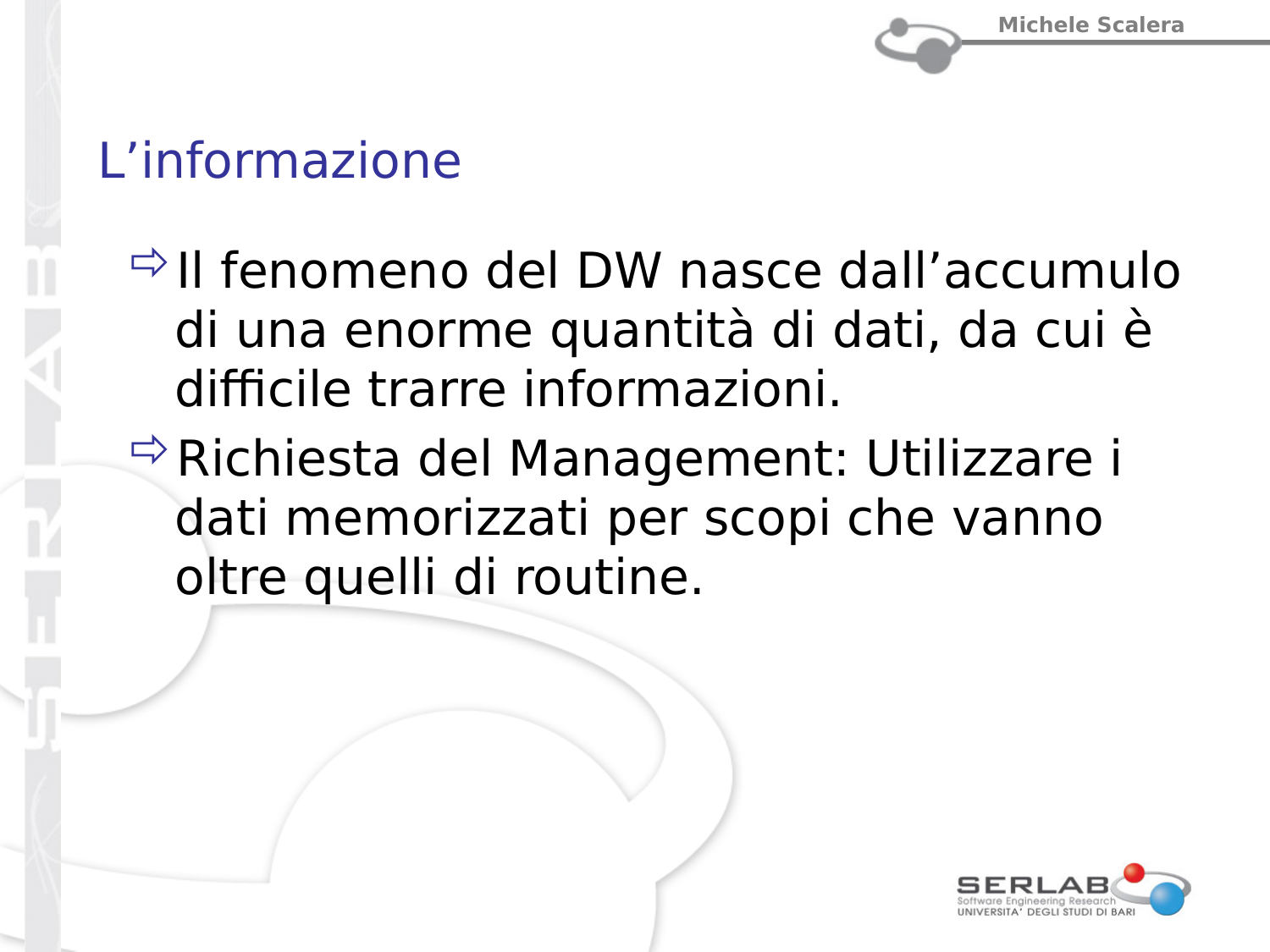

# L’informazione
Il fenomeno del DW nasce dall’accumulo di una enorme quantità di dati, da cui è difficile trarre informazioni.
Richiesta del Management: Utilizzare i dati memorizzati per scopi che vanno oltre quelli di routine.
prof. Michele Scalera